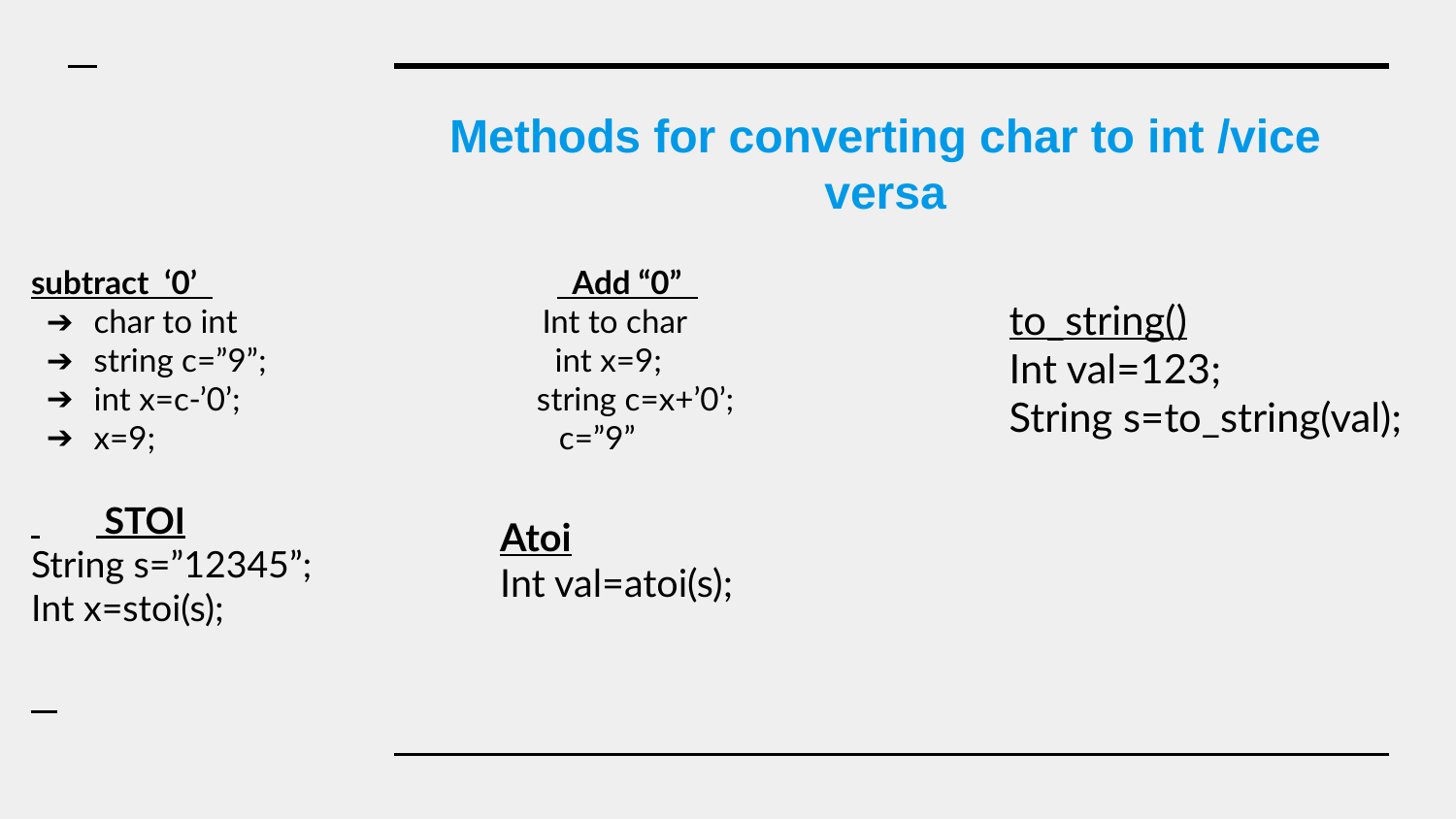

# Methods for converting char to int /vice versa
subtract  ‘0’                                              Add “0”
char to int                                     Int to char
string c=”9”;                                   int x=9;
int x=c-’0’;                                    string c=x+’0’;
x=9;                                                 c=”9”

to_string()
Int val=123;
String s=to_string(val);
        STOI
String s=”12345”;
Int x=stoi(s);

Atoi
Int val=atoi(s);